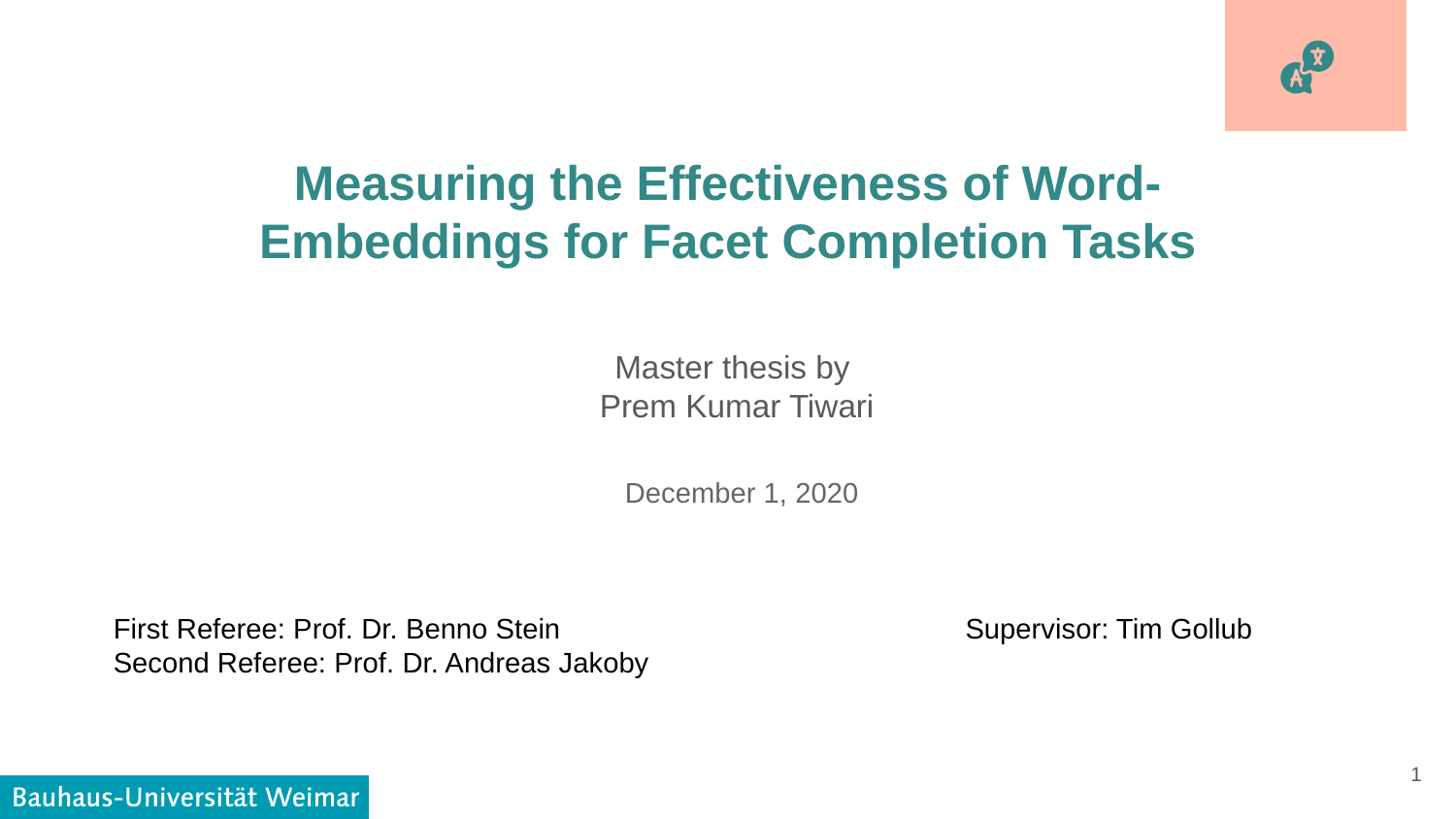

# Measuring the Effectiveness of Word-Embeddings for Facet Completion Tasks
Master thesis by
Prem Kumar Tiwari

December 1, 2020
First Referee: Prof. Dr. Benno Stein
Second Referee: Prof. Dr. Andreas Jakoby
Supervisor: Tim Gollub
1